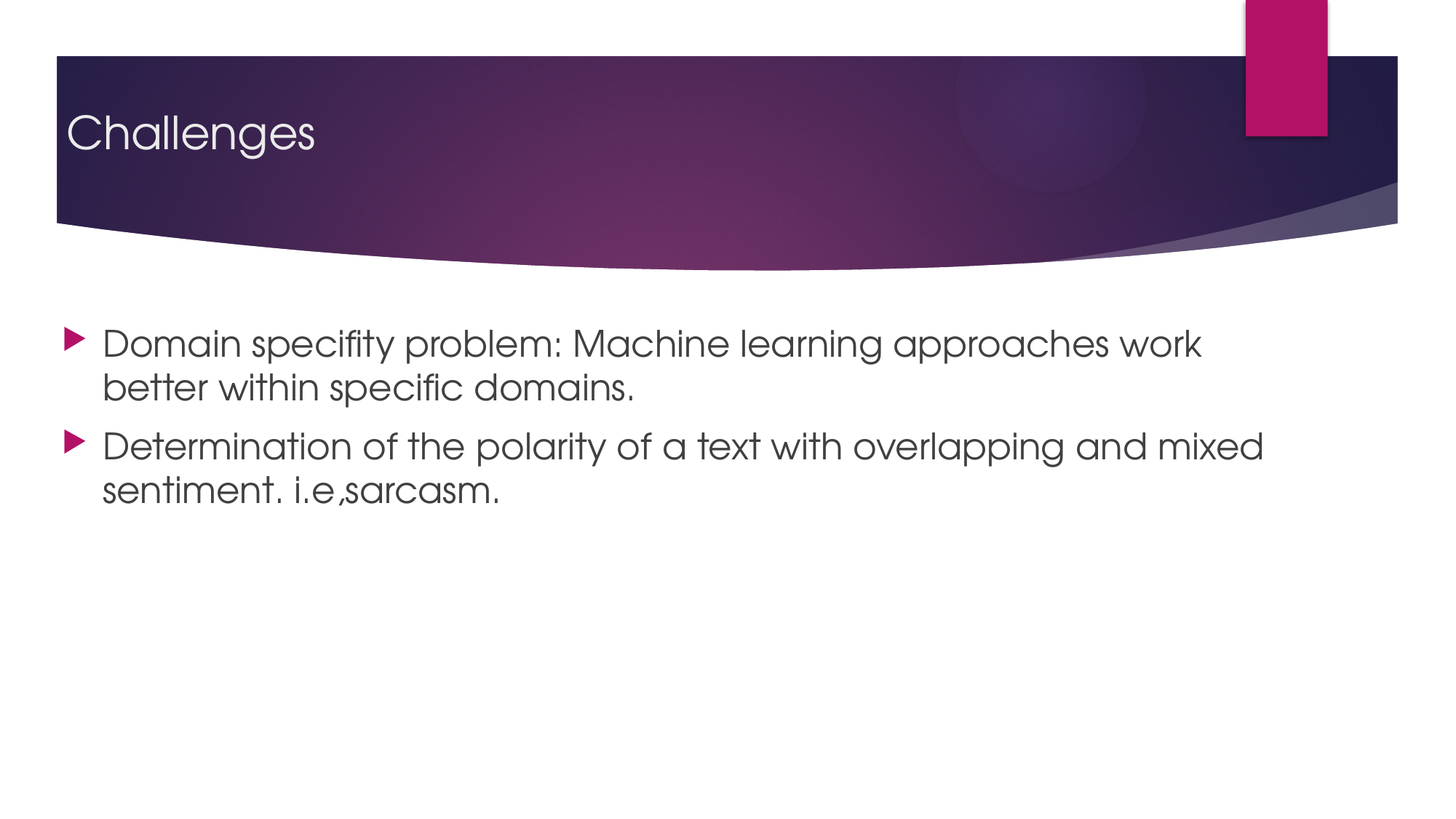

# Challenges
Domain specifity problem: Machine learning approaches work better within specific domains.
Determination of the polarity of a text with overlapping and mixed sentiment. i.e,sarcasm.